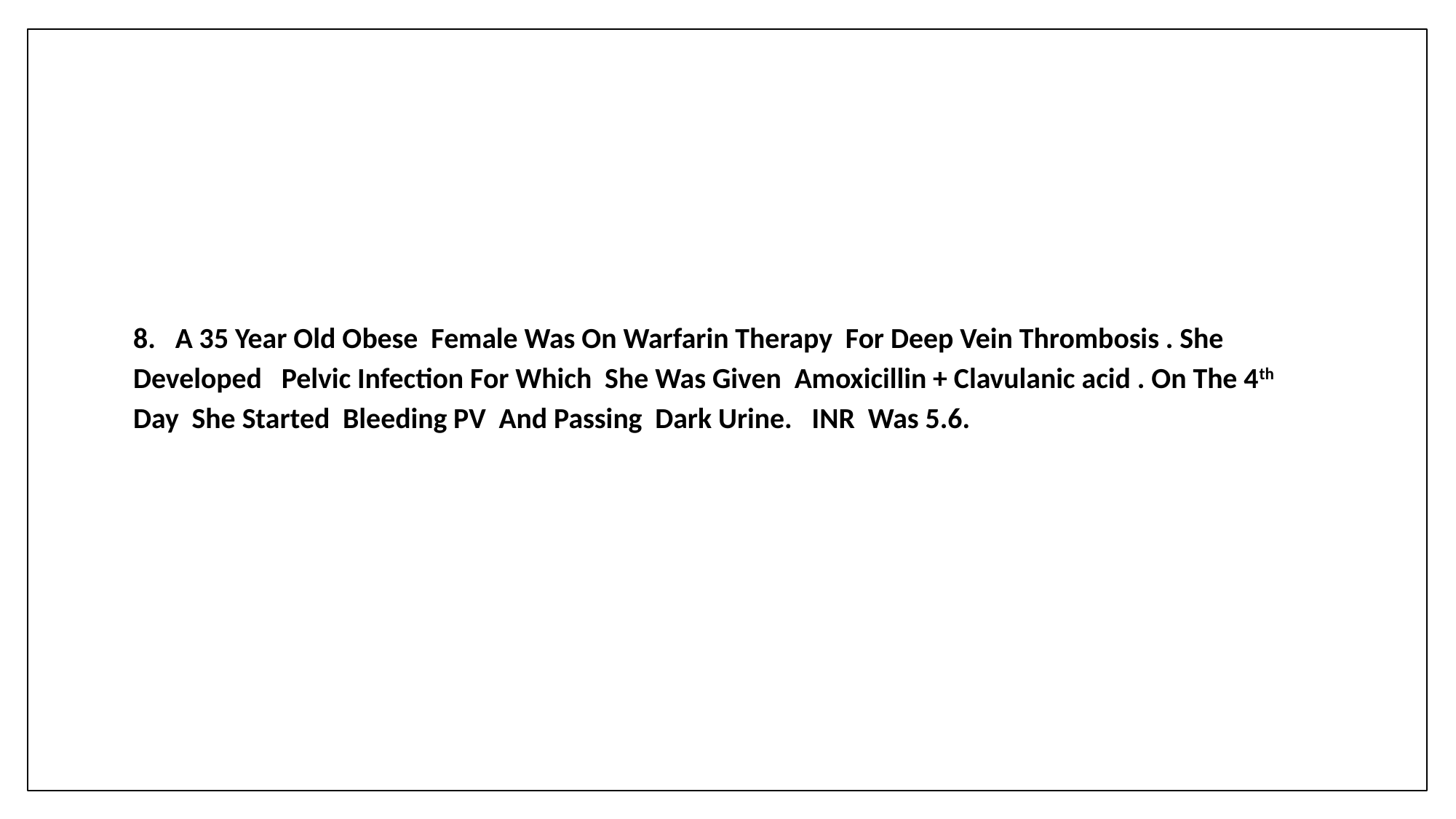

# 8.   A 35 Year Old Obese  Female Was On Warfarin Therapy  For Deep Vein Thrombosis . She Developed   Pelvic Infection For Which  She Was Given  Amoxicillin + Clavulanic acid . On The 4th Day  She Started  Bleeding PV  And Passing  Dark Urine.   INR  Was 5.6.